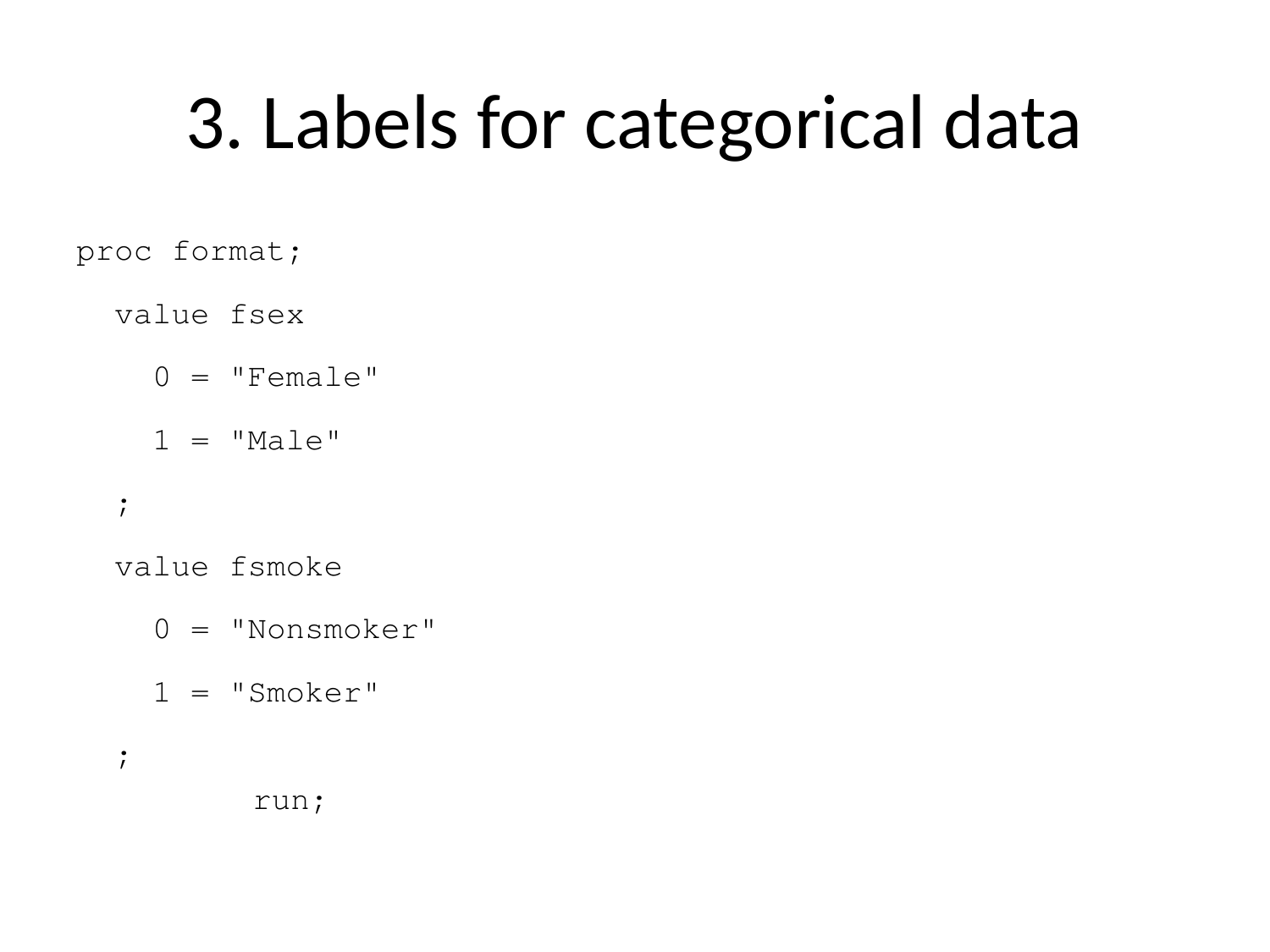

# 3. Labels for categorical data
proc format;
  value fsex
    0 = "Female"
    1 = "Male"
  ;
  value fsmoke
    0 = "Nonsmoker"
    1 = "Smoker"
  ;
run;